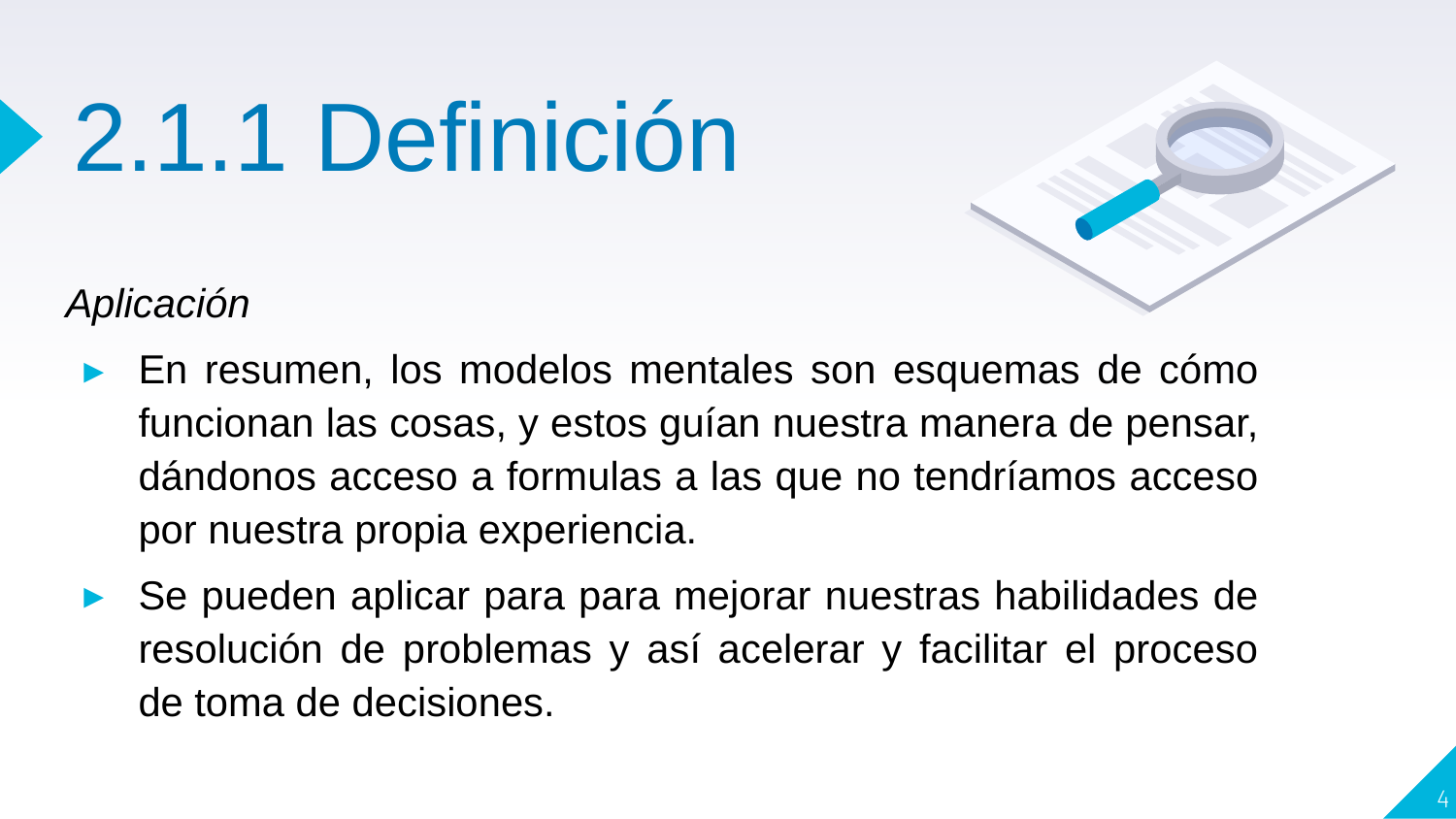

# 2.1.1 Definición
Aplicación
En resumen, los modelos mentales son esquemas de cómo funcionan las cosas, y estos guían nuestra manera de pensar, dándonos acceso a formulas a las que no tendríamos acceso por nuestra propia experiencia.
Se pueden aplicar para para mejorar nuestras habilidades de resolución de problemas y así acelerar y facilitar el proceso de toma de decisiones.
4